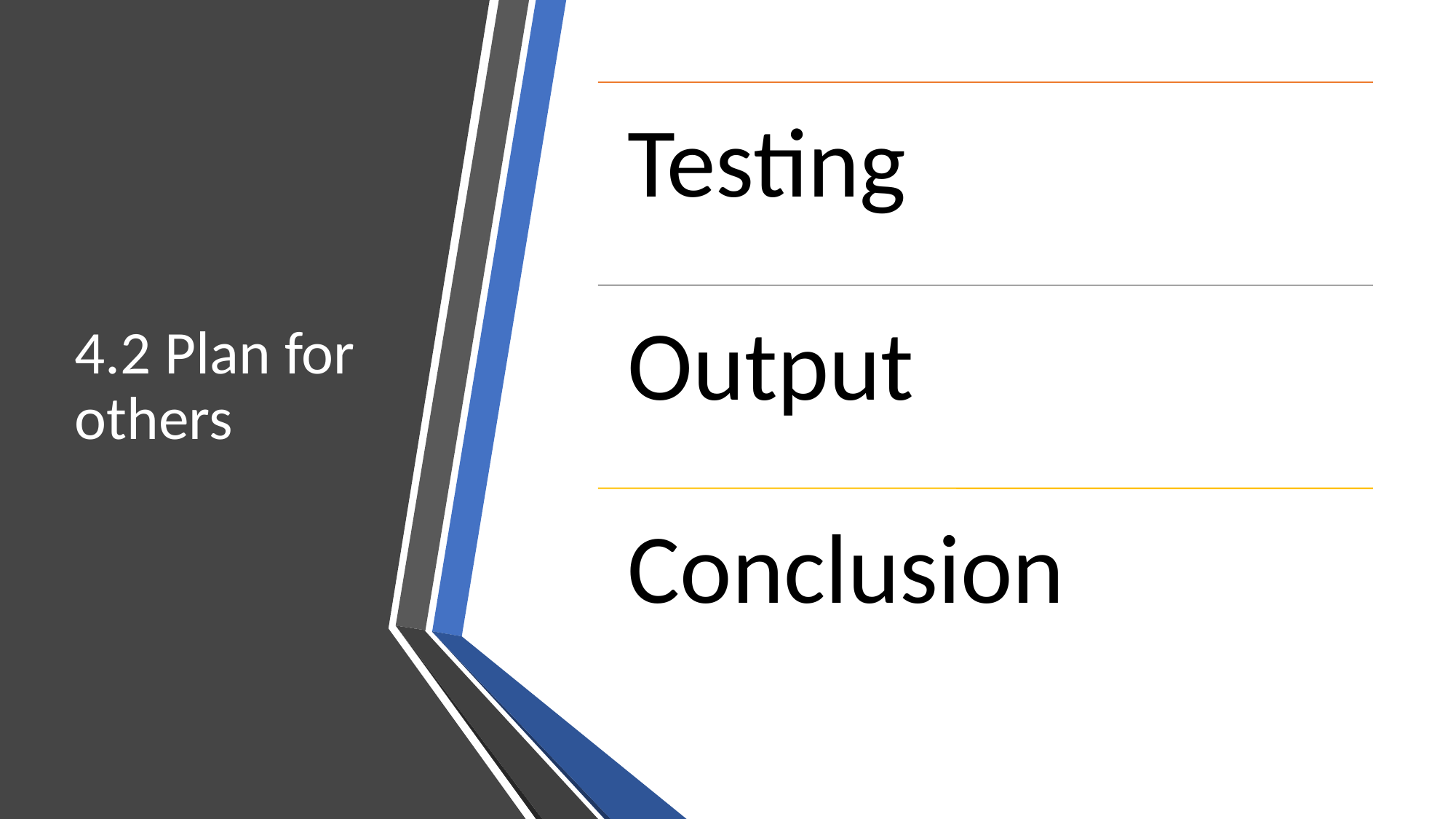

# 4.2 Plan for others
Testing
Output
Conclusion